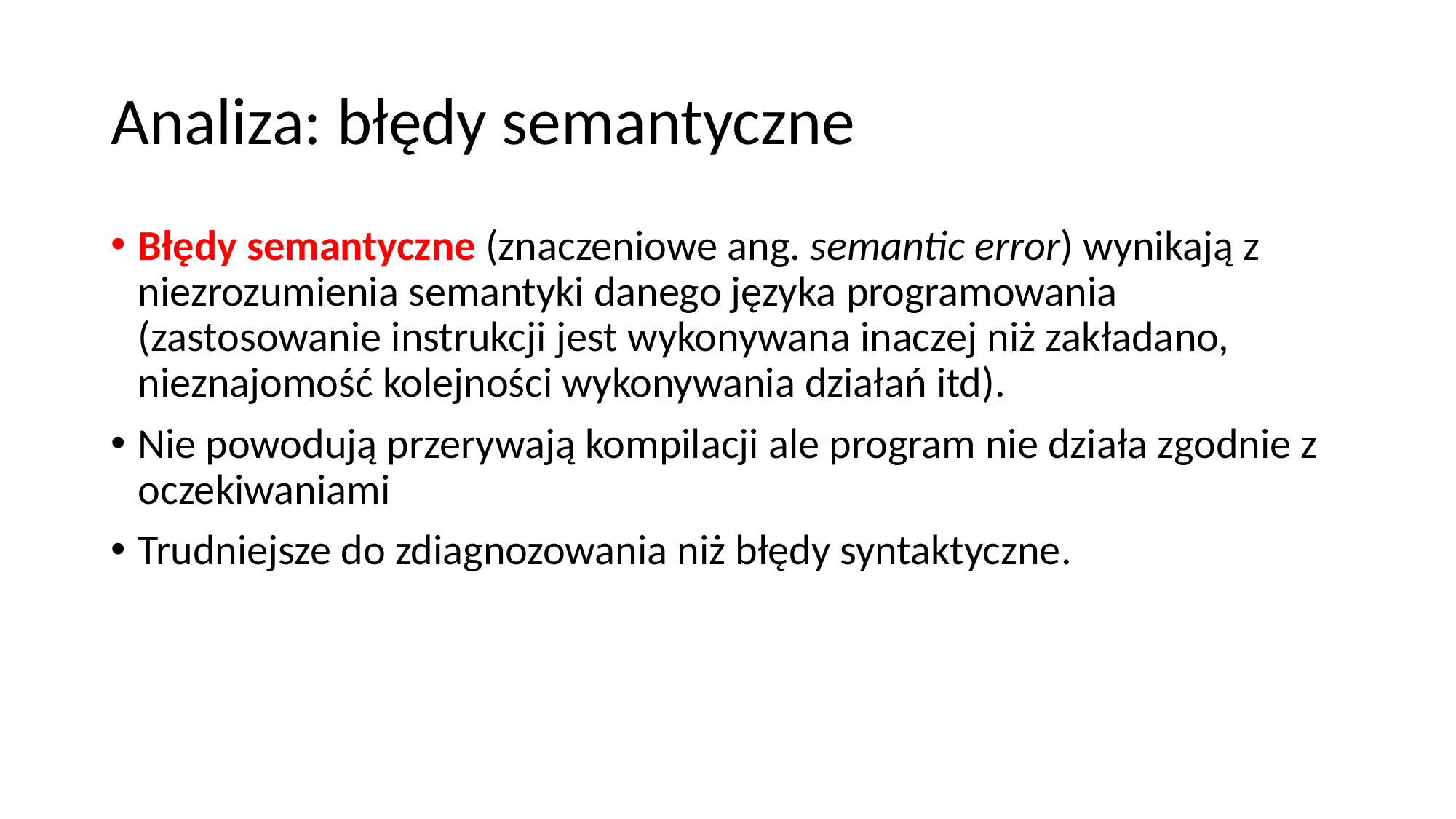

# Analiza: błędy semantyczne
Błędy semantyczne (znaczeniowe ang. semantic error) wynikają z niezrozumienia semantyki danego języka programowania (zastosowanie instrukcji jest wykonywana inaczej niż zakładano, nieznajomość kolejności wykonywania działań itd).
Nie powodują przerywają kompilacji ale program nie działa zgodnie z oczekiwaniami
Trudniejsze do zdiagnozowania niż błędy syntaktyczne.